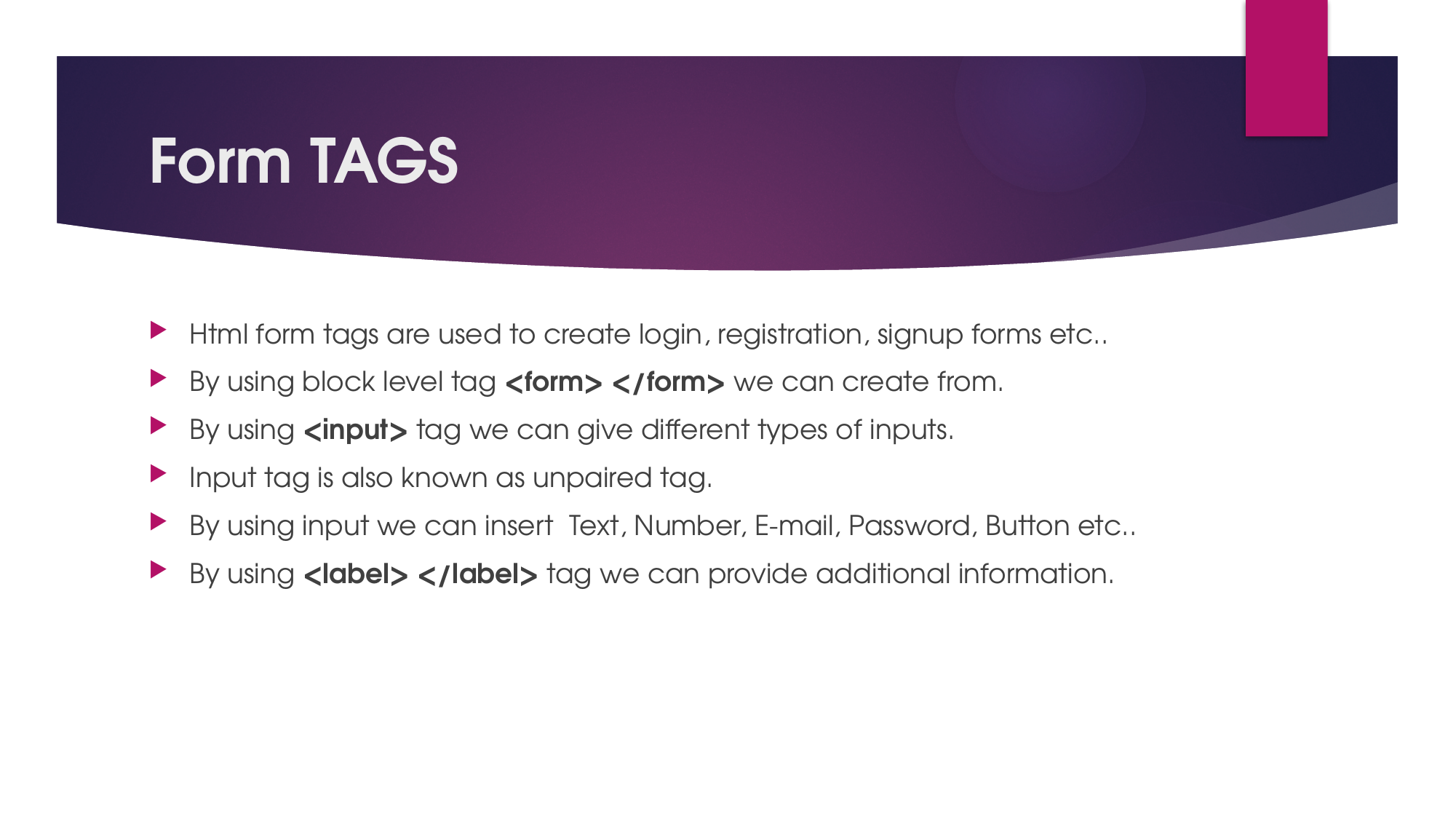

# Form TAGS
Html form tags are used to create login, registration, signup forms etc..
By using block level tag <form> </form> we can create from.
By using <input> tag we can give different types of inputs.
Input tag is also known as unpaired tag.
By using input we can insert  Text, Number, E-mail, Password, Button etc..
By using <label> </label> tag we can provide additional information.